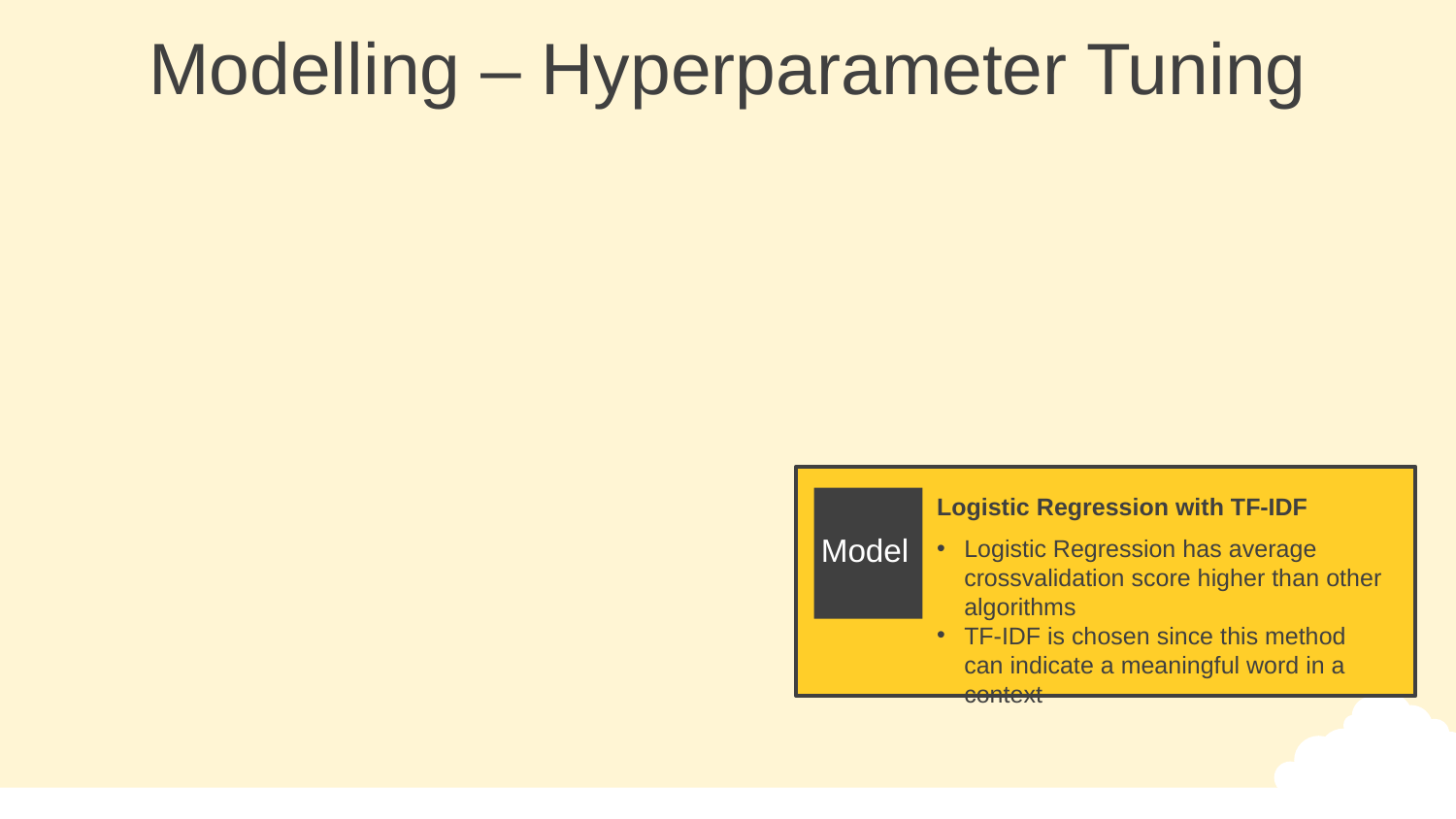

Modelling – Hyperparameter Tuning

Logistic Regression with TF-IDF

Model
Logistic Regression has average crossvalidation score higher than other algorithms
TF-IDF is chosen since this method can indicate a meaningful word in a context